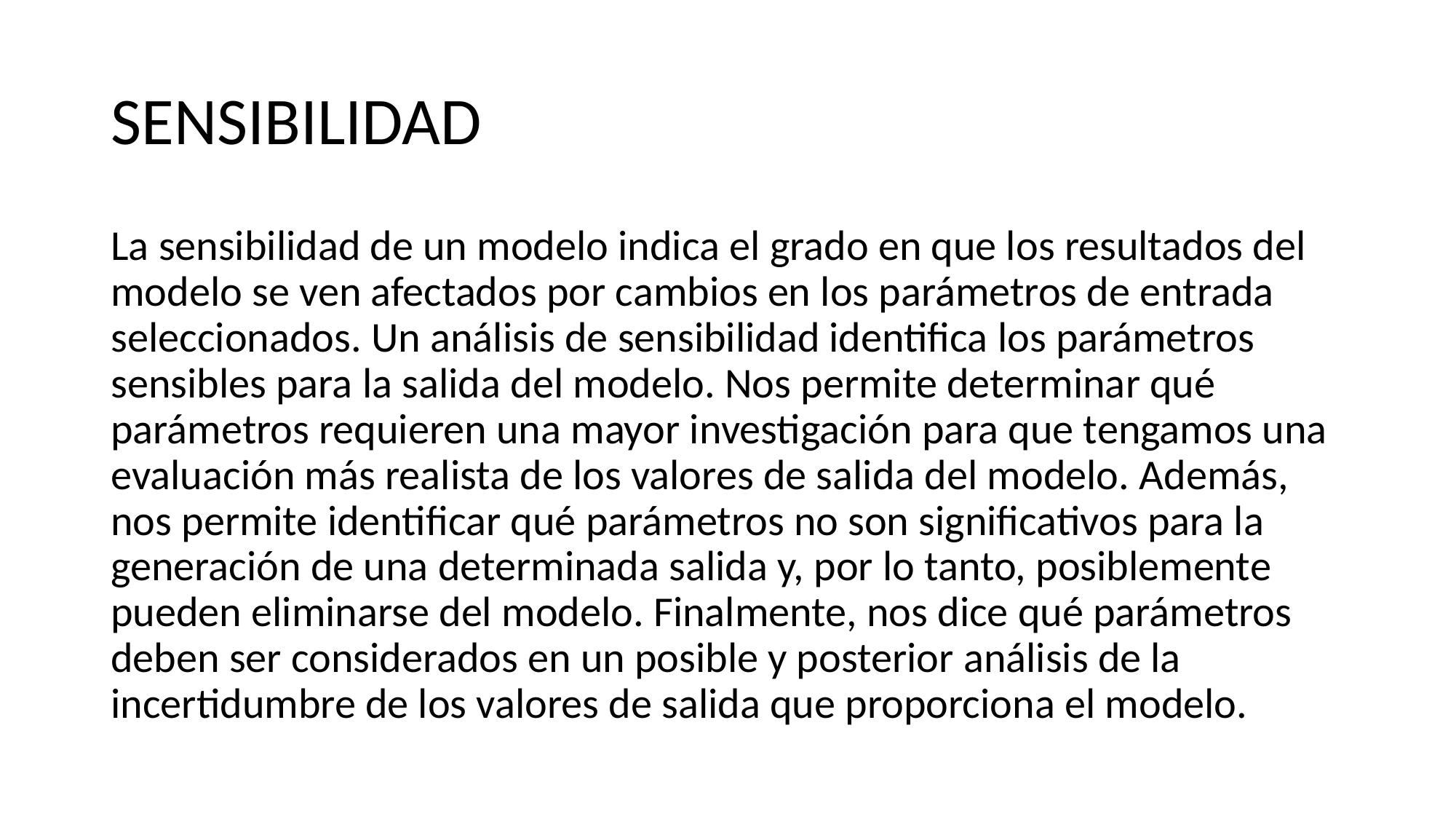

# SENSIBILIDAD
La sensibilidad de un modelo indica el grado en que los resultados del modelo se ven afectados por cambios en los parámetros de entrada seleccionados. Un análisis de sensibilidad identifica los parámetros sensibles para la salida del modelo. Nos permite determinar qué parámetros requieren una mayor investigación para que tengamos una evaluación más realista de los valores de salida del modelo. Además, nos permite identificar qué parámetros no son significativos para la generación de una determinada salida y, por lo tanto, posiblemente pueden eliminarse del modelo. Finalmente, nos dice qué parámetros deben ser considerados en un posible y posterior análisis de la incertidumbre de los valores de salida que proporciona el modelo.